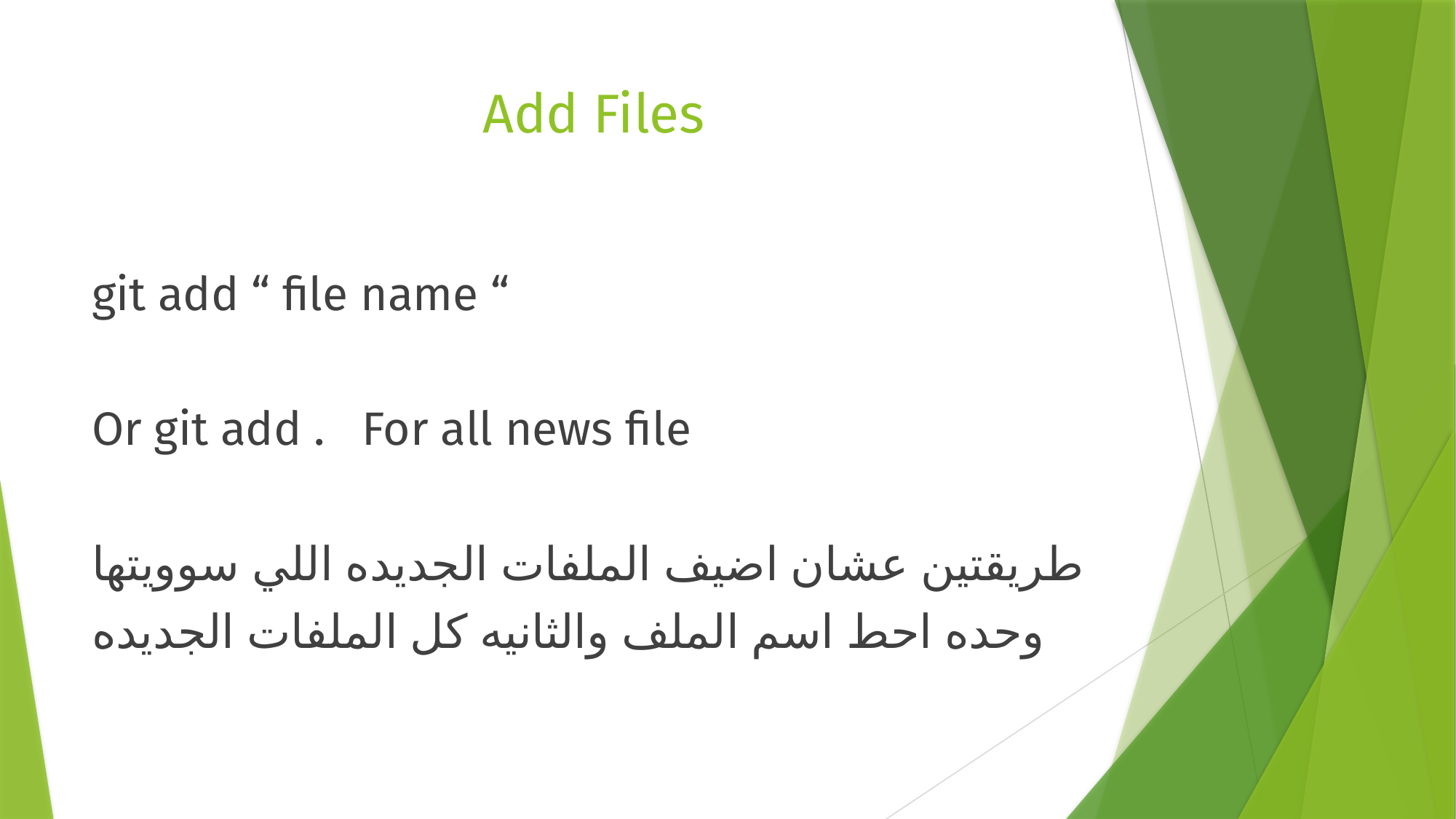

# Add Files
git add “ file name “

Or git add .   For all news file

طريقتين عشان اضيف الملفات الجديده اللي سوويتها
وحده احط اسم الملف والثانيه كل الملفات الجديده